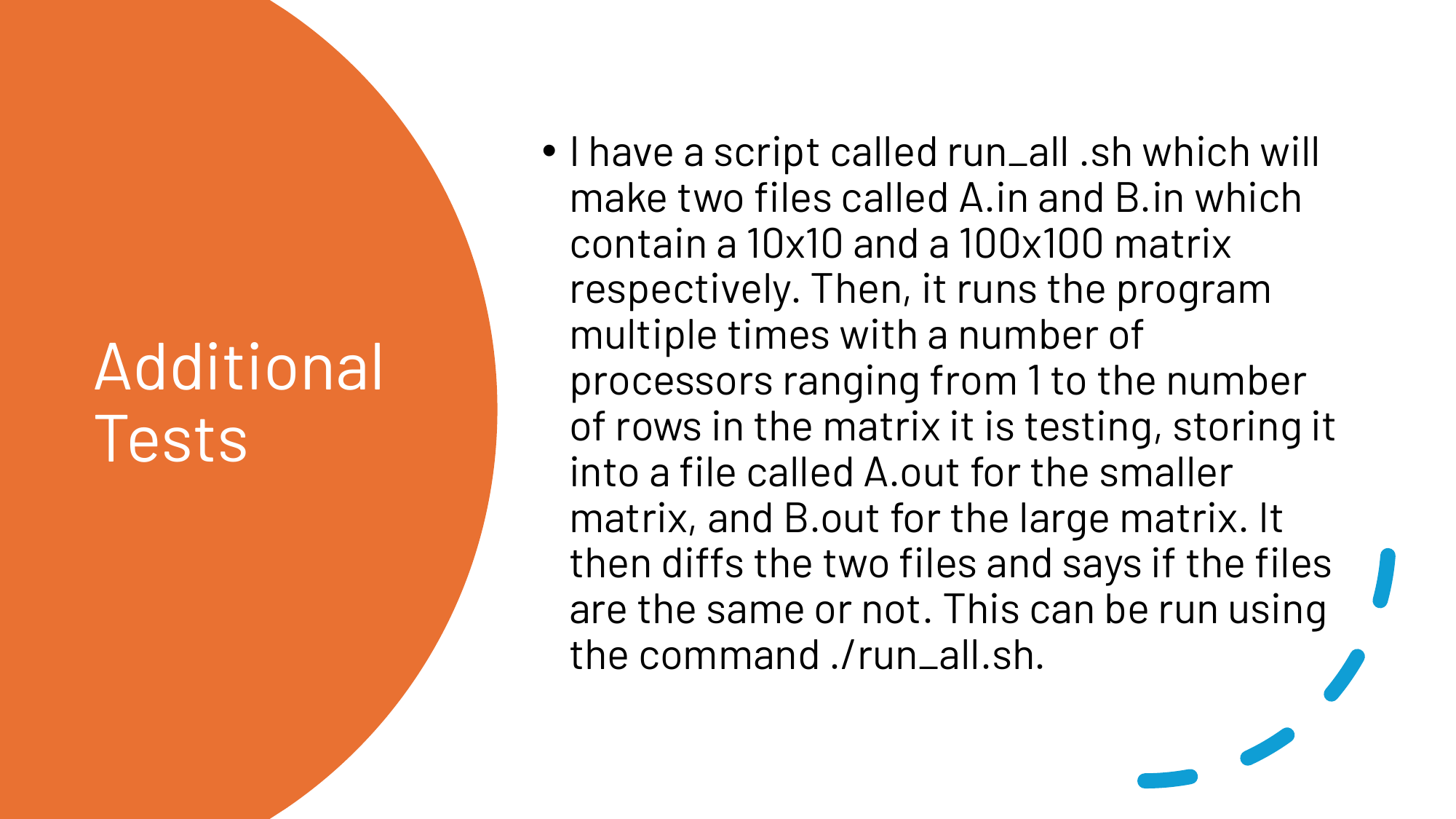

I have a script called run_all .sh which will make two files called A.in and B.in which contain a 10x10 and a 100x100 matrix respectively. Then, it runs the program multiple times with a number of processors ranging from 1 to the number of rows in the matrix it is testing, storing it into a file called A.out for the smaller matrix, and B.out for the large matrix. It then diffs the two files and says if the files are the same or not. This can be run using the command ./run_all.sh.
# Additional Tests